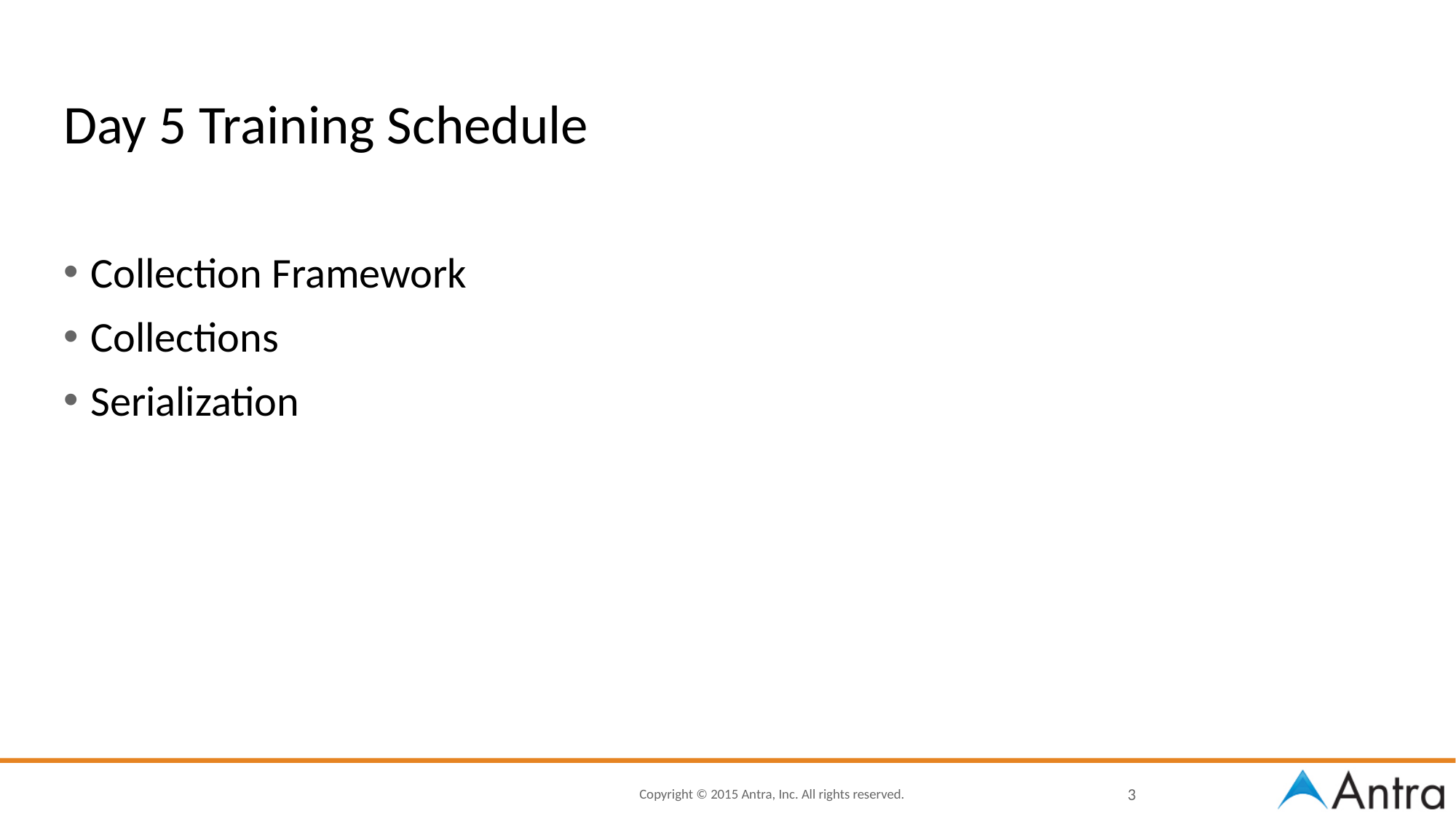

# Day 5 Training Schedule

Collection Framework
Collections
Serialization

3